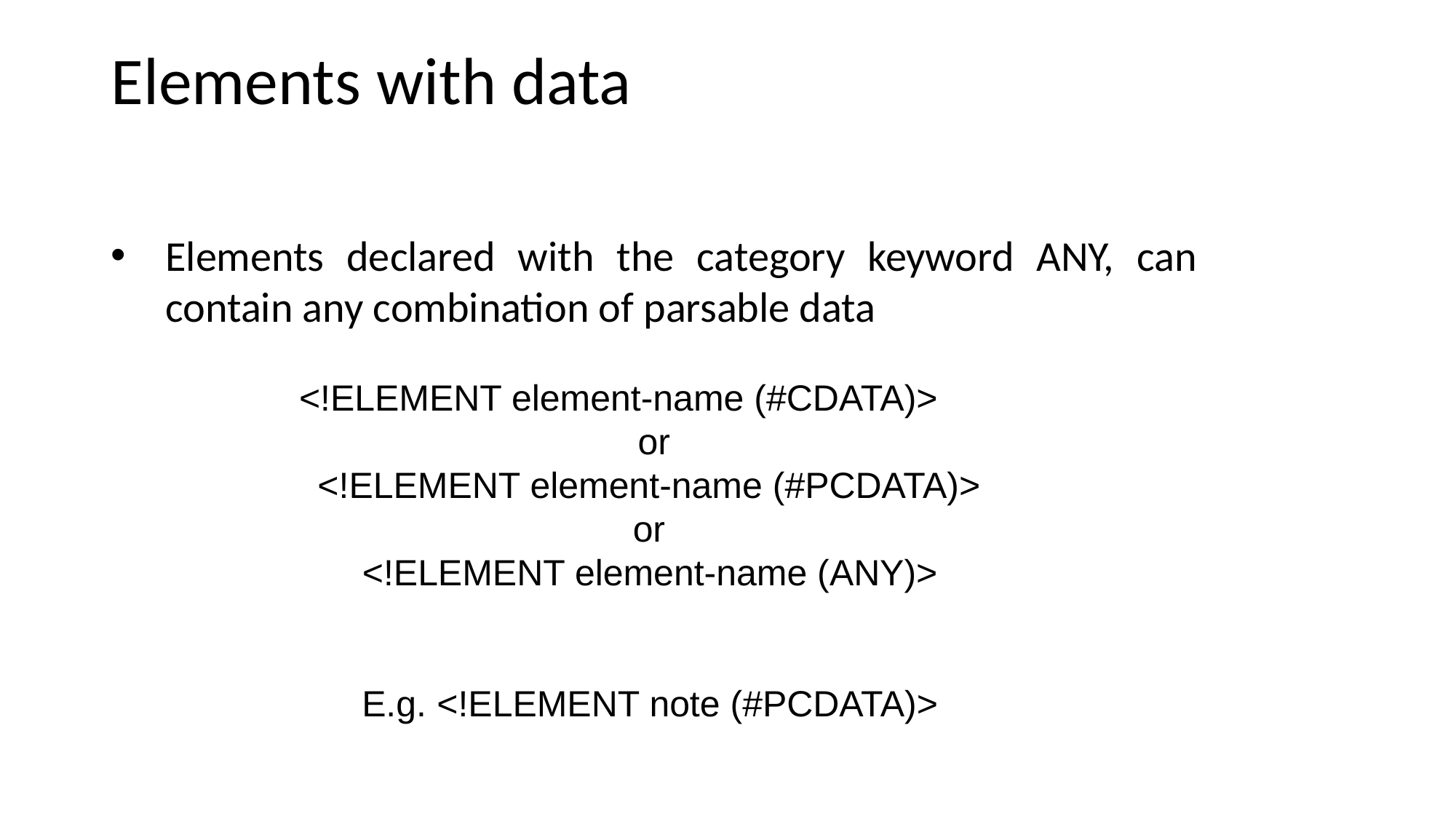

# Elements with data

Elements declared with the category keyword ANY, can contain any combination of parsable data

<!ELEMENT element-name (#CDATA)>
 or
<!ELEMENT element-name (#PCDATA)>
or
<!ELEMENT element-name (ANY)>

E.g. <!ELEMENT note (#PCDATA)>